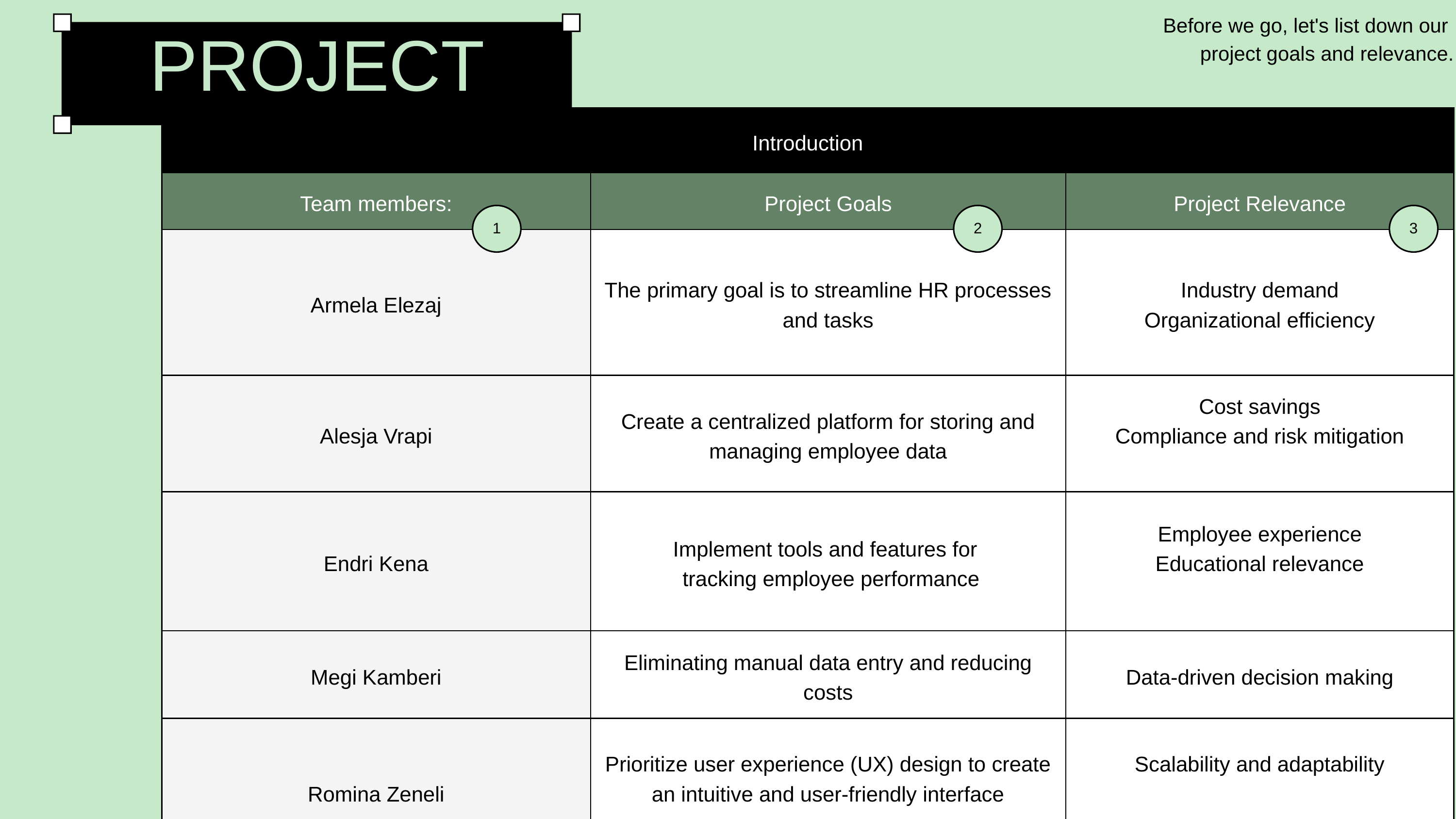

Before we go, let's list down our
project goals and relevance.

PROJECT KICKOFF
| Introduction | Introduction | Introduction |
| --- | --- | --- |
| Team members: | Project Goals | Project Relevance |
| Armela Elezaj | The primary goal is to streamline HR processes and tasks | Industry demand Organizational efficiency |
| Alesja Vrapi | Create a centralized platform for storing and managing employee data | Cost savings Compliance and risk mitigation |
| Endri Kena | Implement tools and features for tracking employee performance | Employee experience Educational relevance |
| Megi Kamberi | Eliminating manual data entry and reducing costs | Data-driven decision making |
| Romina Zeneli | Prioritize user experience (UX) design to create an intuitive and user-friendly interface | Scalability and adaptability |

1

2

3